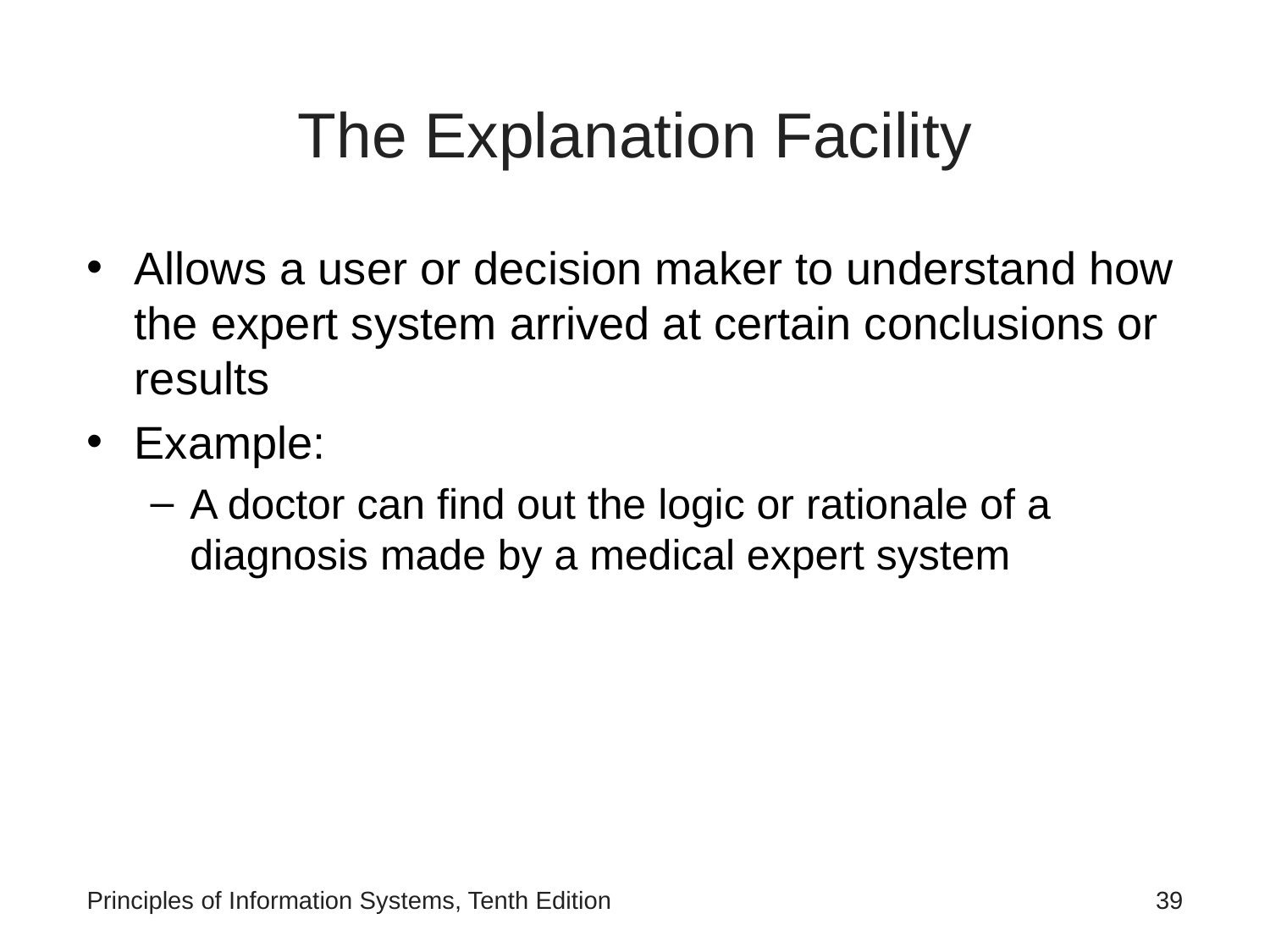

# The Explanation Facility
Allows a user or decision maker to understand how the expert system arrived at certain conclusions or results
Example:
A doctor can find out the logic or rationale of a diagnosis made by a medical expert system
Principles of Information Systems, Tenth Edition
39